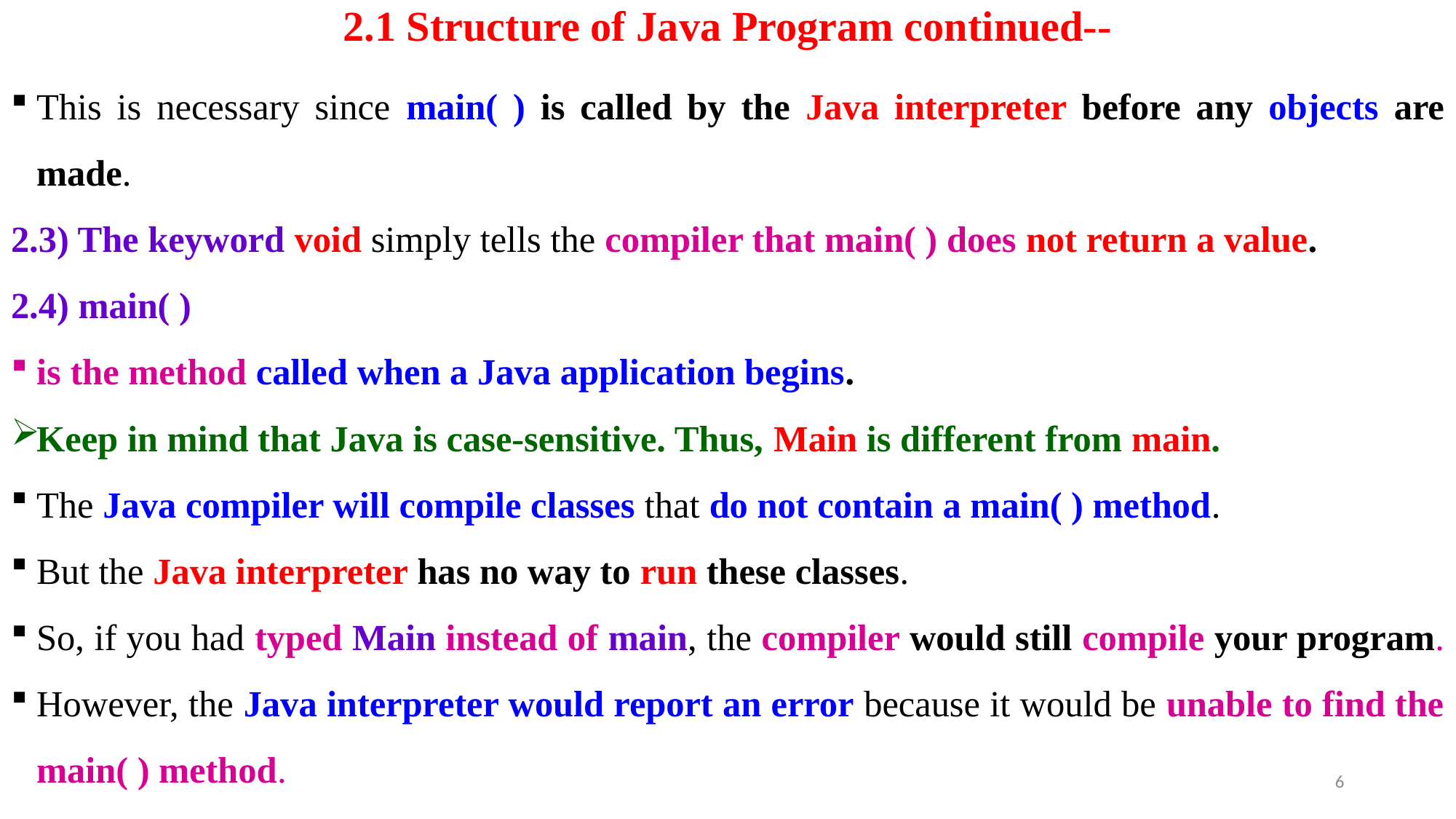

# 2.1 Structure of Java Program continued--
This is necessary since main( ) is called by the Java interpreter before any objects are made.
2.3) The keyword void simply tells the compiler that main( ) does not return a value.
2.4) main( )
is the method called when a Java application begins.
Keep in mind that Java is case-sensitive. Thus, Main is different from main.
The Java compiler will compile classes that do not contain a main( ) method.
But the Java interpreter has no way to run these classes.
So, if you had typed Main instead of main, the compiler would still compile your program.
However, the Java interpreter would report an error because it would be unable to find the main( ) method.

6